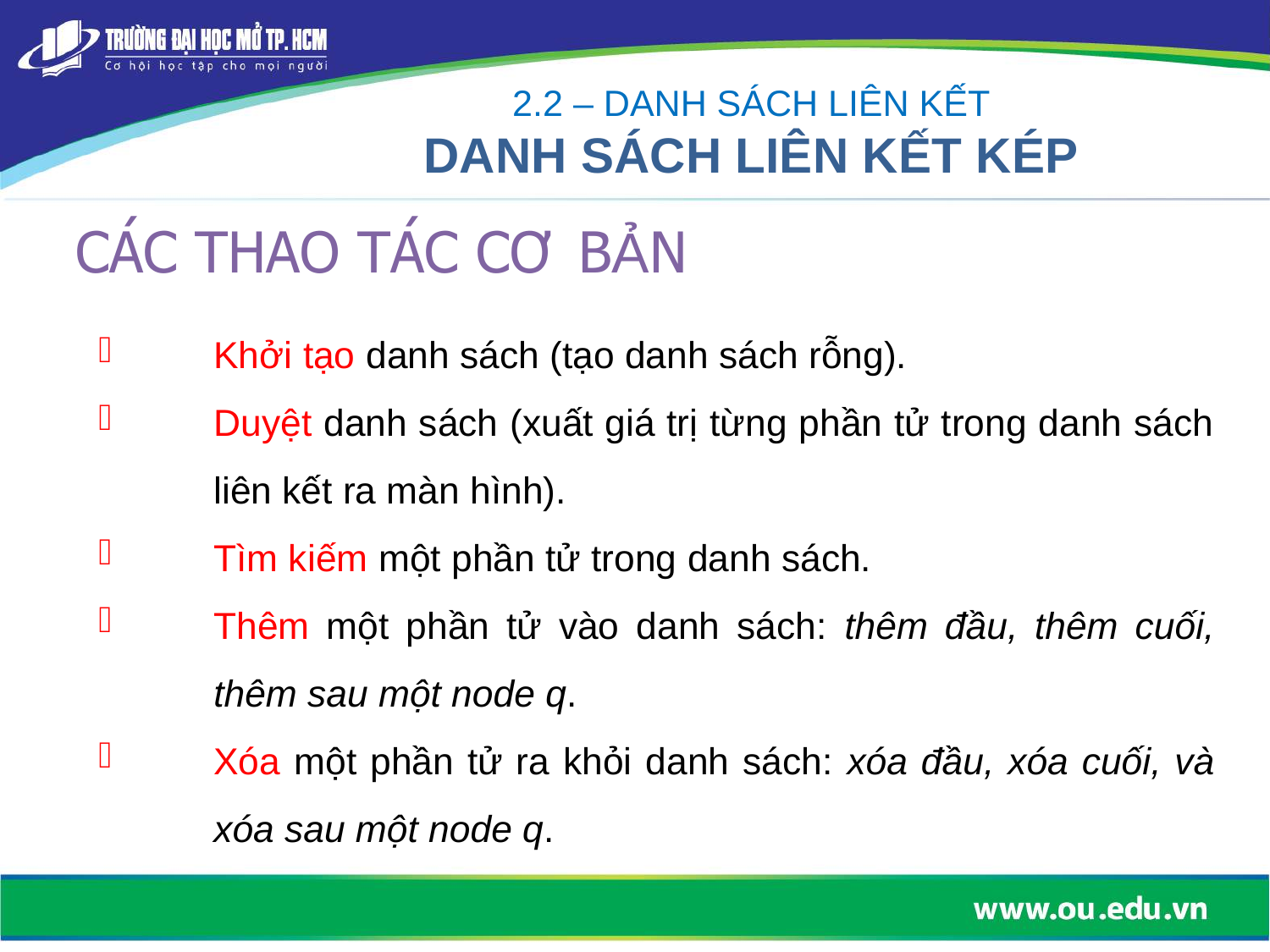

2.2 – DANH SÁCH LIÊN KẾT
DANH SÁCH LIÊN KẾT KÉP
CÁC THAO TÁC CƠ BẢN
Khởi tạo danh sách (tạo danh sách rỗng).
Duyệt danh sách (xuất giá trị từng phần tử trong danh sách liên kết ra màn hình).
Tìm kiếm một phần tử trong danh sách.
Thêm một phần tử vào danh sách: thêm đầu, thêm cuối, thêm sau một node q.
Xóa một phần tử ra khỏi danh sách: xóa đầu, xóa cuối, và xóa sau một node q.